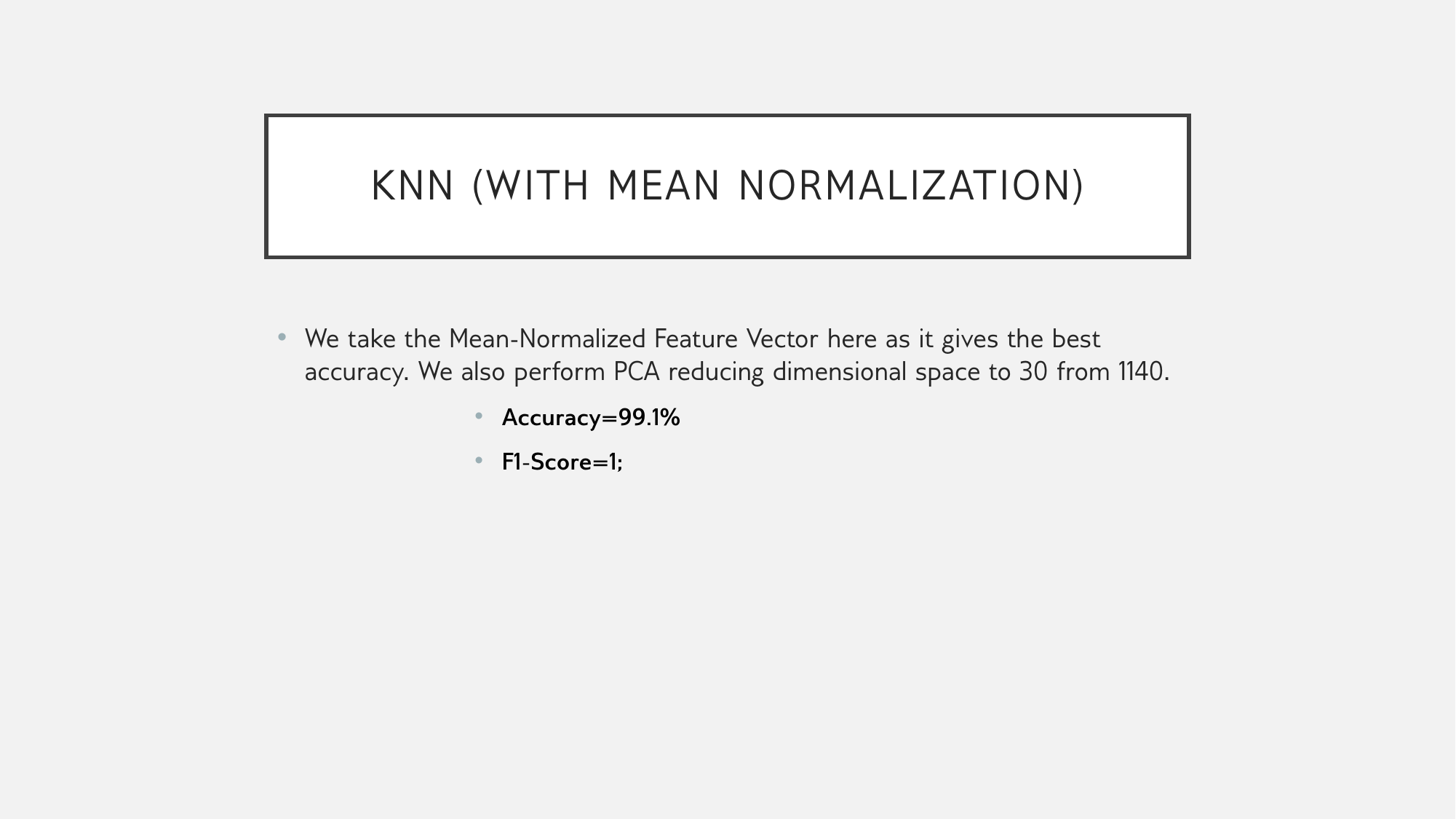

# KNN (with Mean normalization)
We take the Mean-Normalized Feature Vector here as it gives the best accuracy. We also perform PCA reducing dimensional space to 30 from 1140.
Accuracy=99.1%
F1-Score=1;